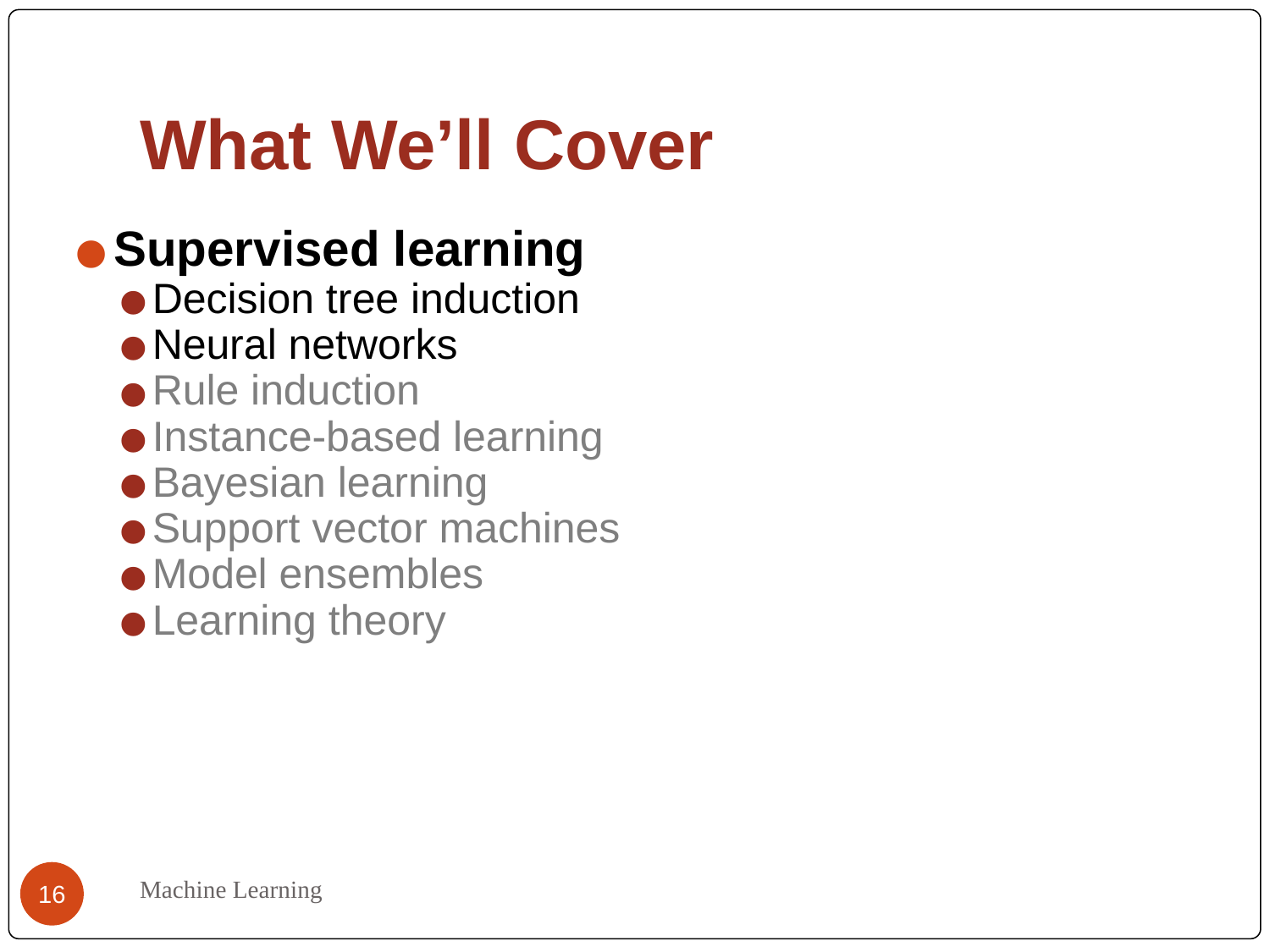

# What We’ll Cover
Supervised learning
Decision tree induction
Neural networks
Rule induction
Instance-based learning
Bayesian learning
Support vector machines
Model ensembles
Learning theory
Machine Learning
16